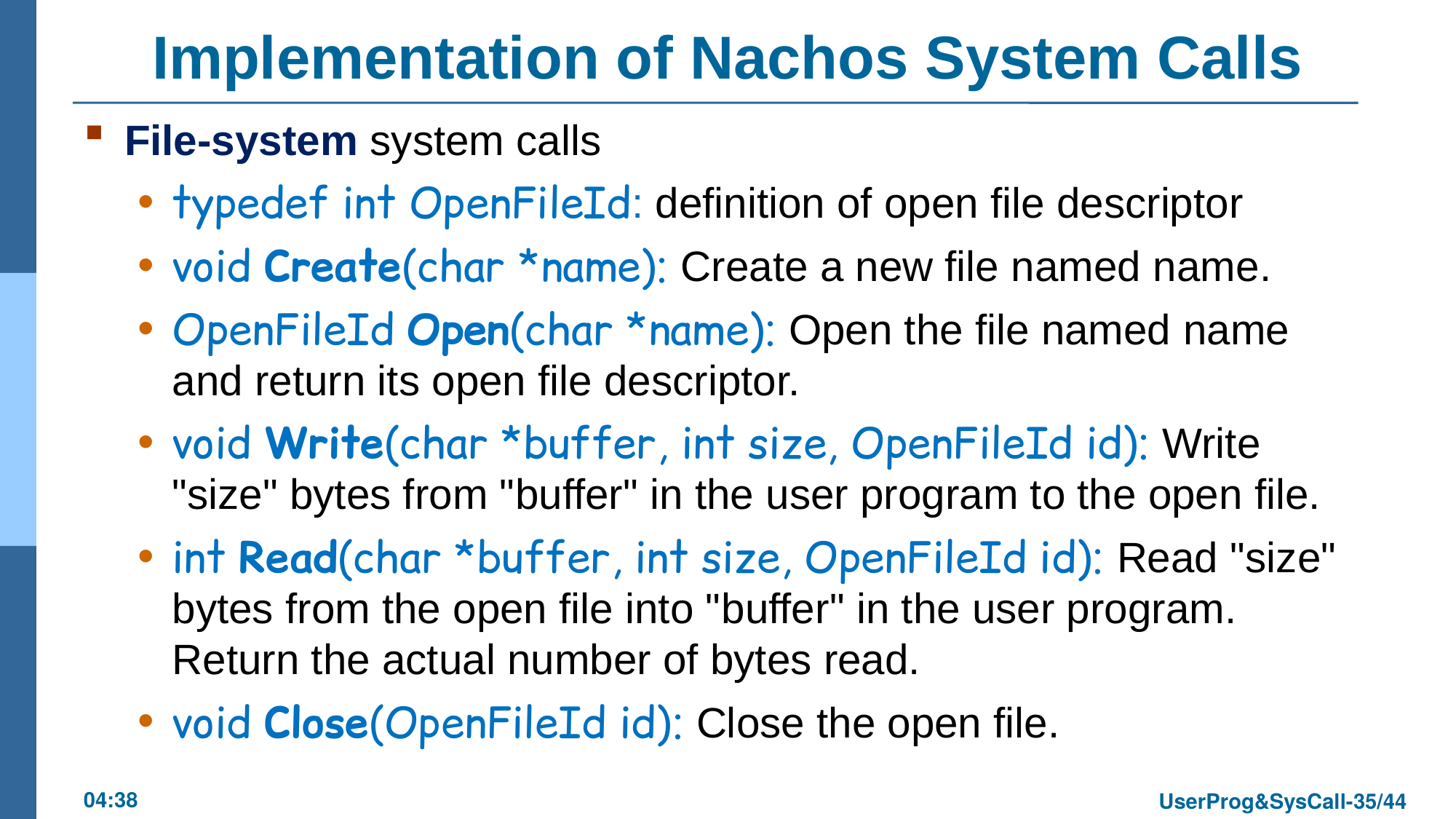

# Implementation of Nachos System Calls
File-system system calls
typedef int OpenFileId: definition of open file descriptor
void Create(char *name): Create a new file named name.
OpenFileId Open(char *name): Open the file named name and return its open file descriptor.
void Write(char *buffer, int size, OpenFileId id): Write "size" bytes from "buffer" in the user program to the open file.
int Read(char *buffer, int size, OpenFileId id): Read "size" bytes from the open file into "buffer" in the user program. Return the actual number of bytes read.
void Close(OpenFileId id): Close the open file.